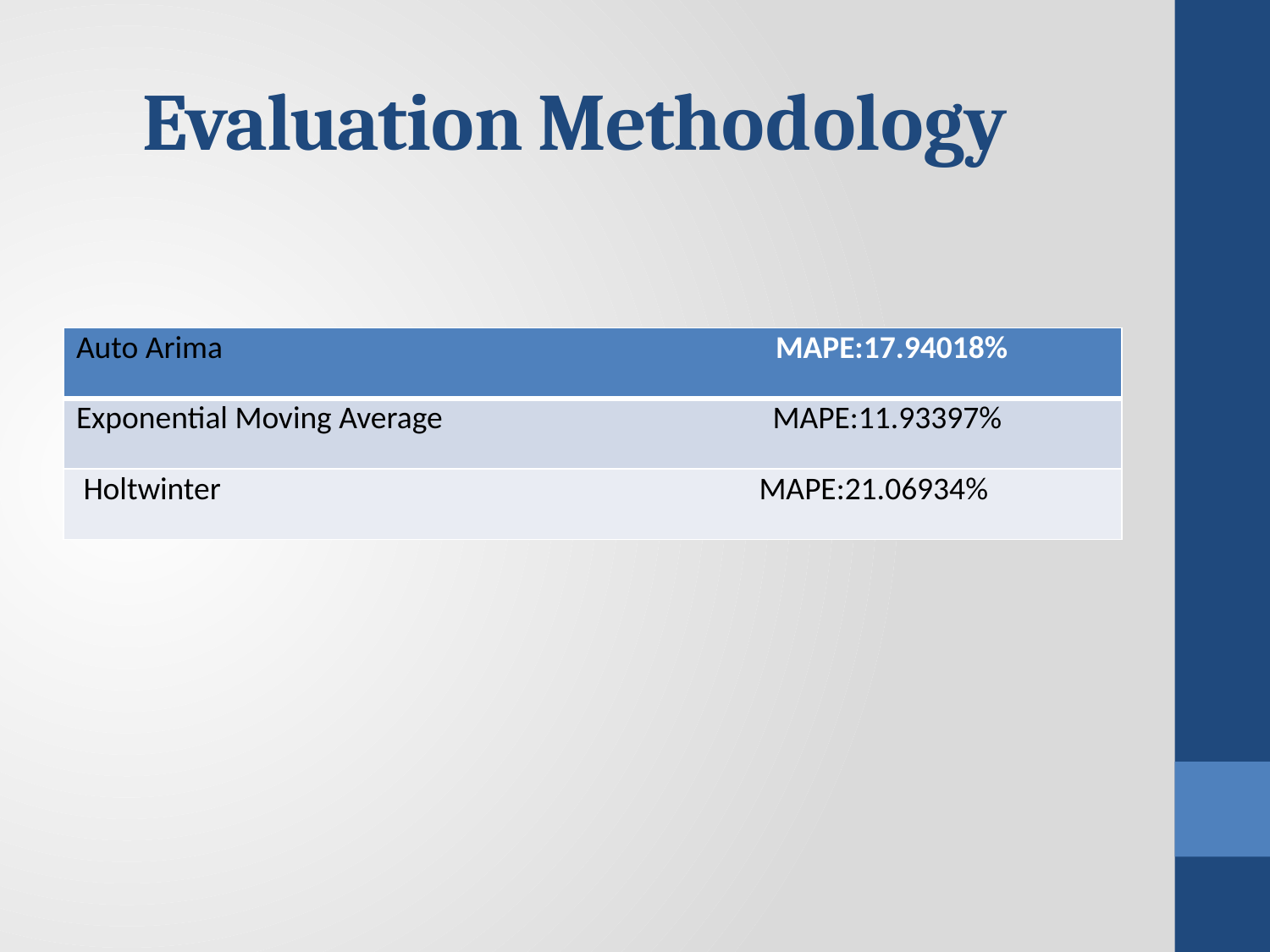

# Evaluation Methodology
| Auto Arima MAPE:17.94018% |
| --- |
| Exponential Moving Average MAPE:11.93397% |
| Holtwinter MAPE:21.06934% |